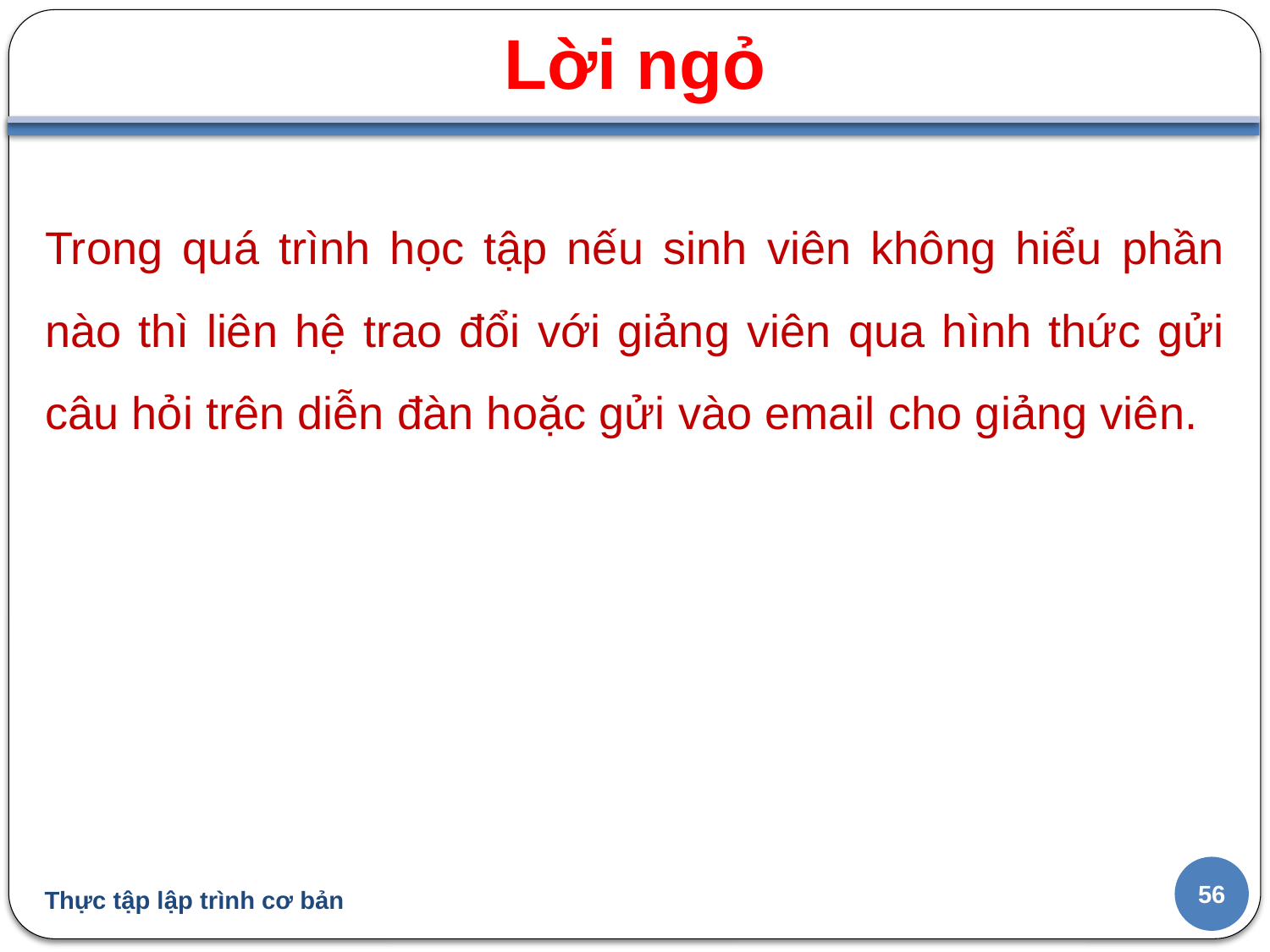

# Lời ngỏ
Trong quá trình học tập nếu sinh viên không hiểu phần nào thì liên hệ trao đổi với giảng viên qua hình thức gửi câu hỏi trên diễn đàn hoặc gửi vào email cho giảng viên.
56
Thực tập lập trình cơ bản